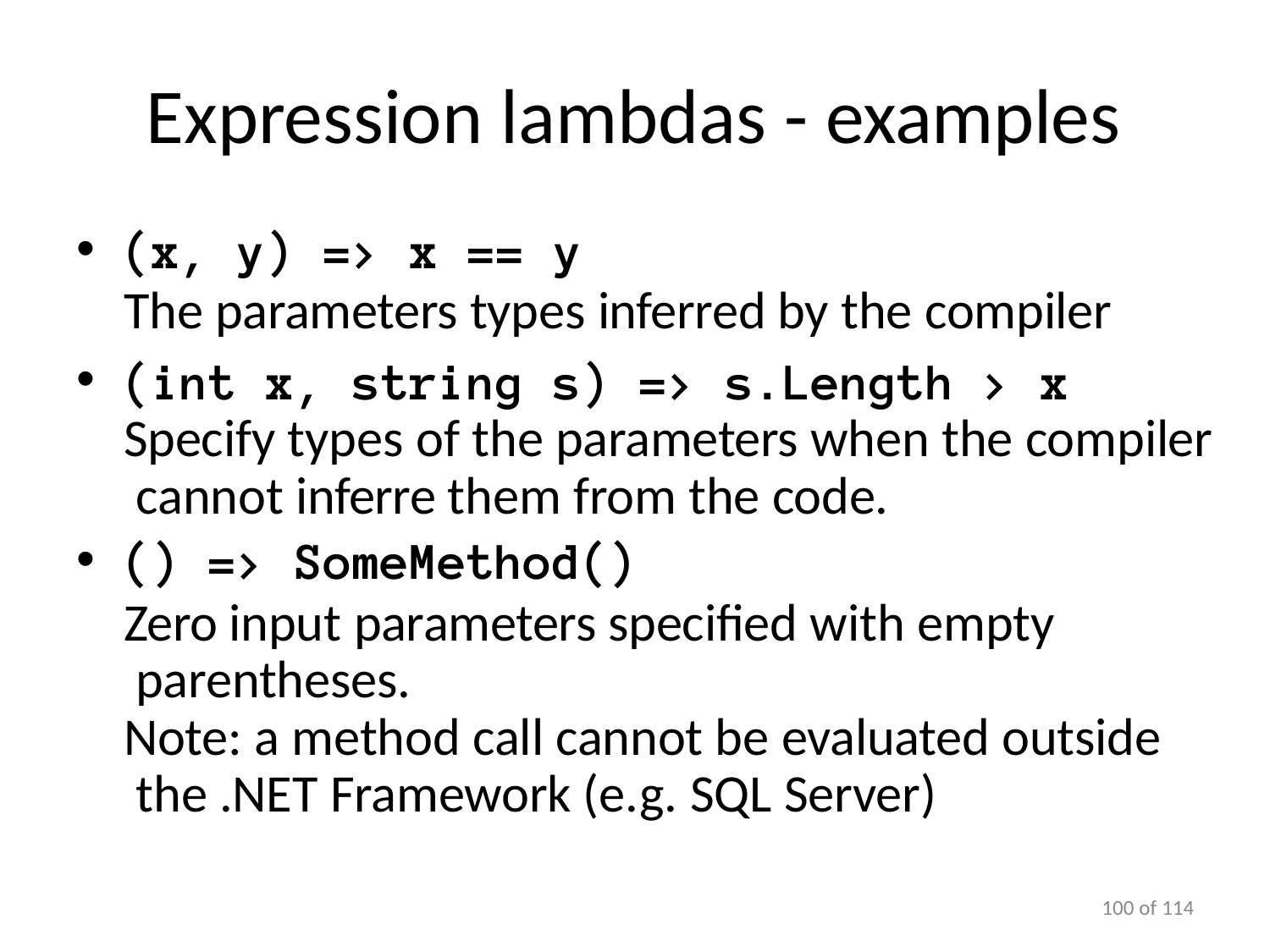

# Expression lambdas - examples
(x, y) => x == y
The parameters types inferred by the compiler
(int x, string s) => s.Length > x  Specify types of the parameters when the compiler  cannot inferre them from the code.
() => SomeMethod()
Zero input parameters specified with empty  parentheses.
Note: a method call cannot be evaluated outside  the .NET Framework (e.g. SQL Server)
100 of 114